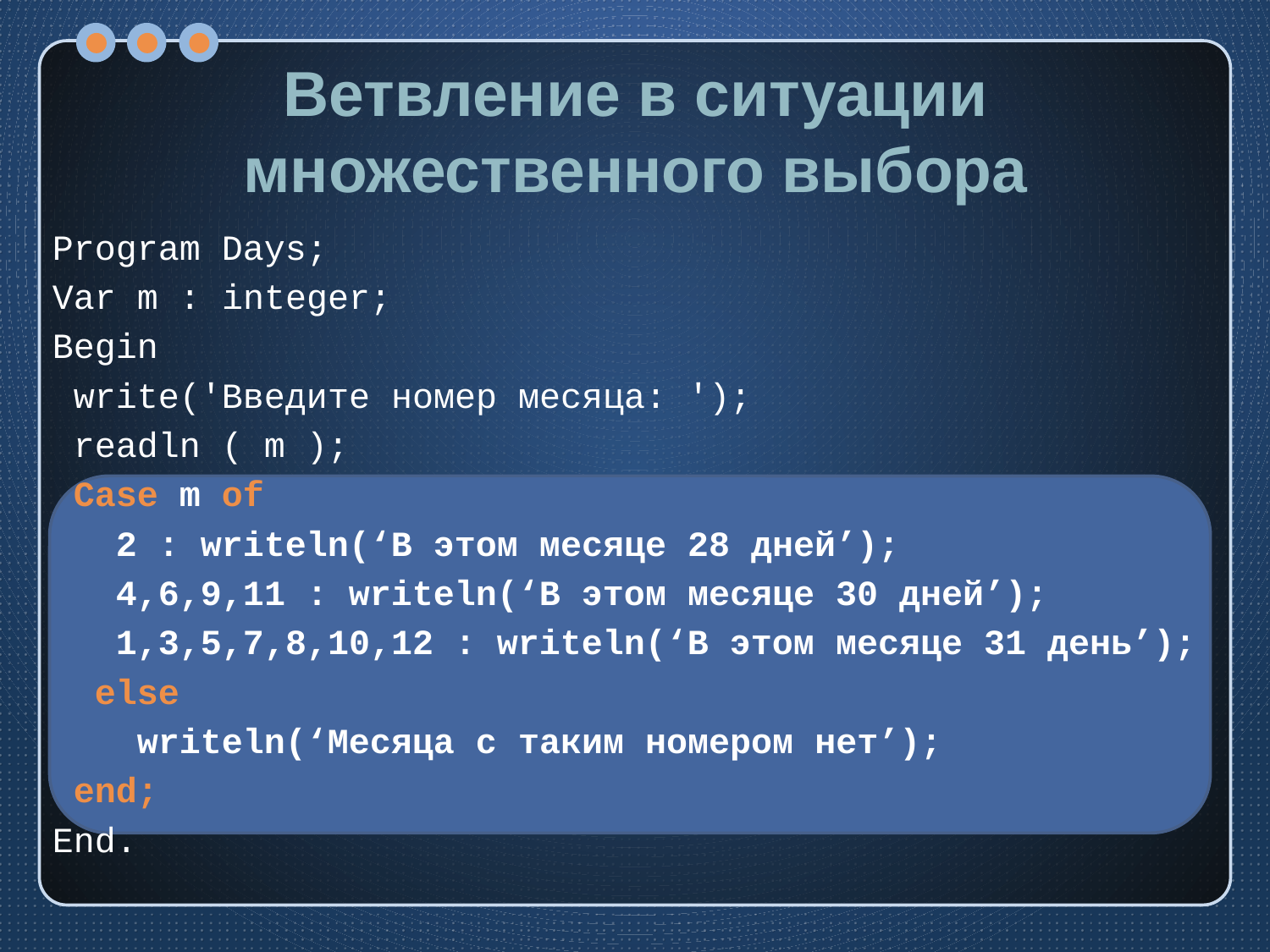

# Ветвление в ситуации множественного выбора
Program Days;
Var m : integer;
Begin
 write('Введите номер месяца: ');
 readln ( m );
 Case m of
   2 : writeln(‘В этом месяце 28 дней’);
   4,6,9,11 : writeln(‘В этом месяце 30 дней’);
   1,3,5,7,8,10,12 : writeln(‘В этом месяце 31 день’);
  else
    writeln(‘Месяца с таким номером нет’);
 end;
End.